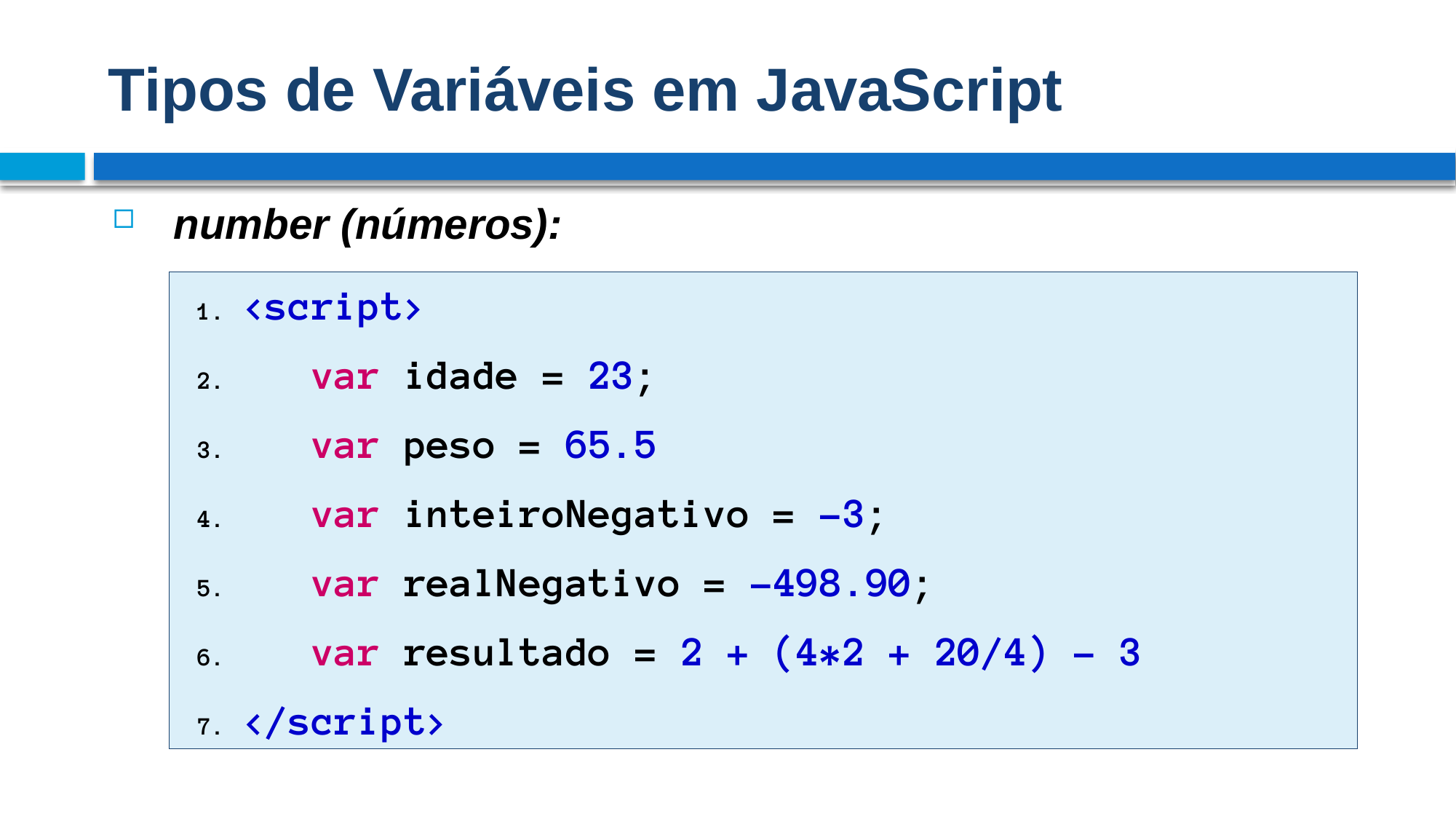

# Tipos de Variáveis em JavaScript
25
number (números):
<script>
   var idade = 23;
   var peso = 65.5
   var inteiroNegativo = -3;
   var realNegativo = -498.90;
   var resultado = 2 + (4*2 + 20/4) - 3
</script>